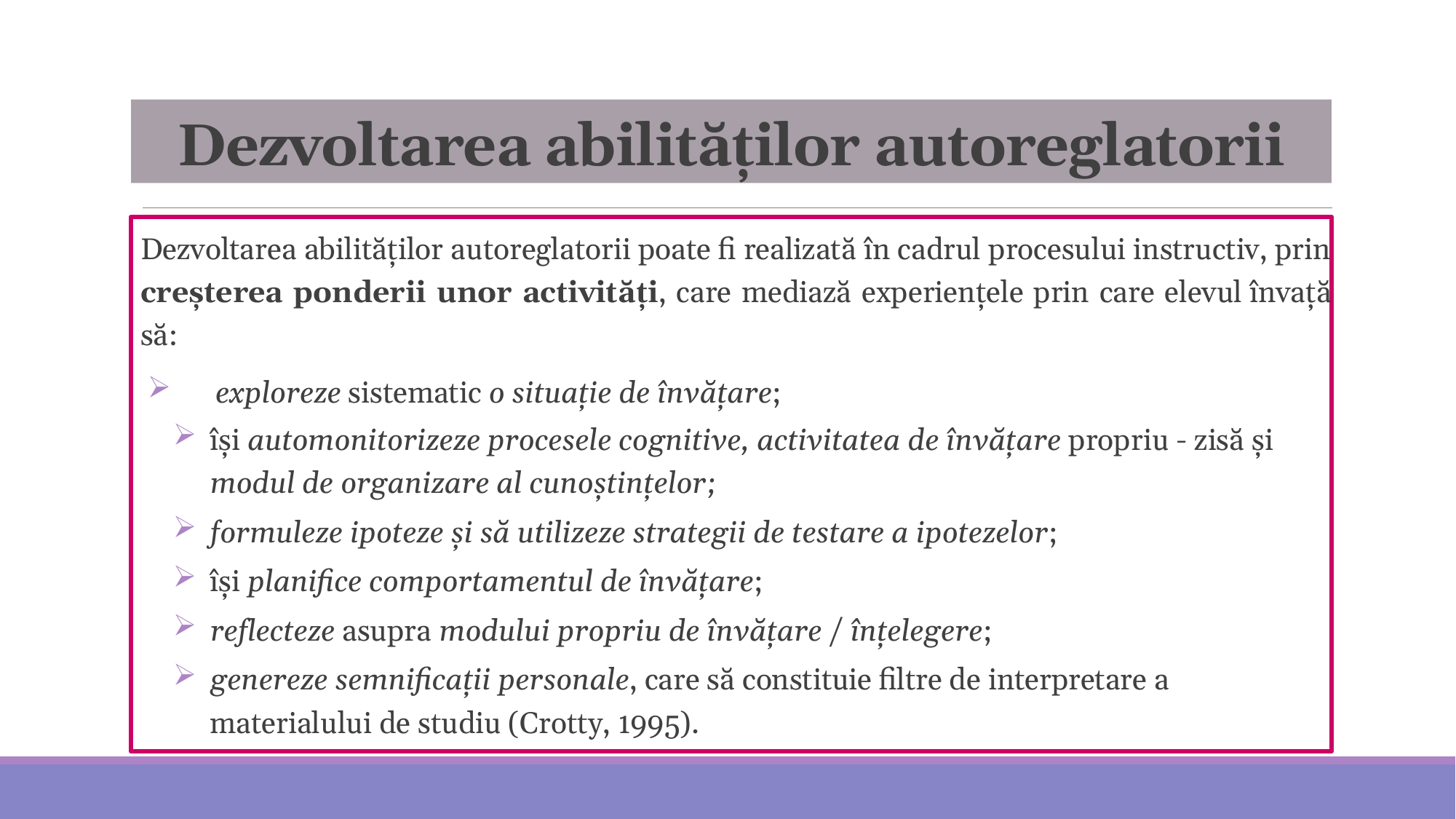

# Dezvoltarea abilităților autoreglatorii
Dezvoltarea abilităţilor autoreglatorii poate fi realizată în cadrul procesului instructiv, prin creşterea ponderii unor activităţi, care mediază experienţele prin care elevul învaţă să:
 exploreze sistematic o situaţie de învăţare;
îşi automonitorizeze procesele cognitive, activitatea de învăţare propriu - zisă şi modul de organizare al cunoştinţelor;
formuleze ipoteze şi să utilizeze strategii de testare a ipotezelor;
îşi planifice comportamentul de învăţare;
reflecteze asupra modului propriu de învăţare / înţelegere;
genereze semnificaţii personale, care să constituie filtre de interpretare a materialului de studiu (Crotty, 1995).